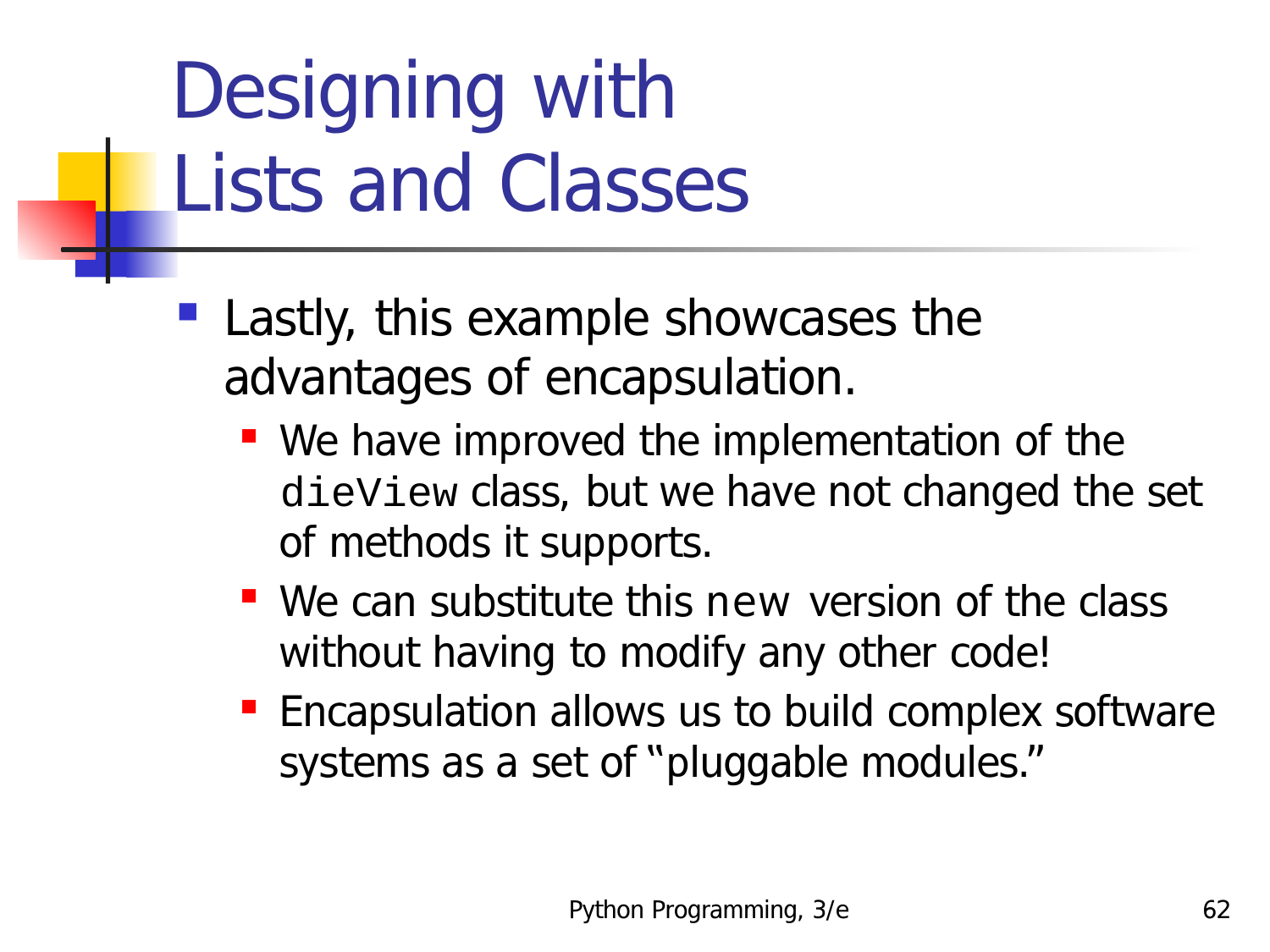

# Designing with Lists and Classes
Lastly, this example showcases the advantages of encapsulation.
We have improved the implementation of the dieView class, but we have not changed the set of methods it supports.
We can substitute this new version of the class without having to modify any other code!
Encapsulation allows us to build complex software systems as a set of “pluggable modules.”
Python Programming, 3/e
62